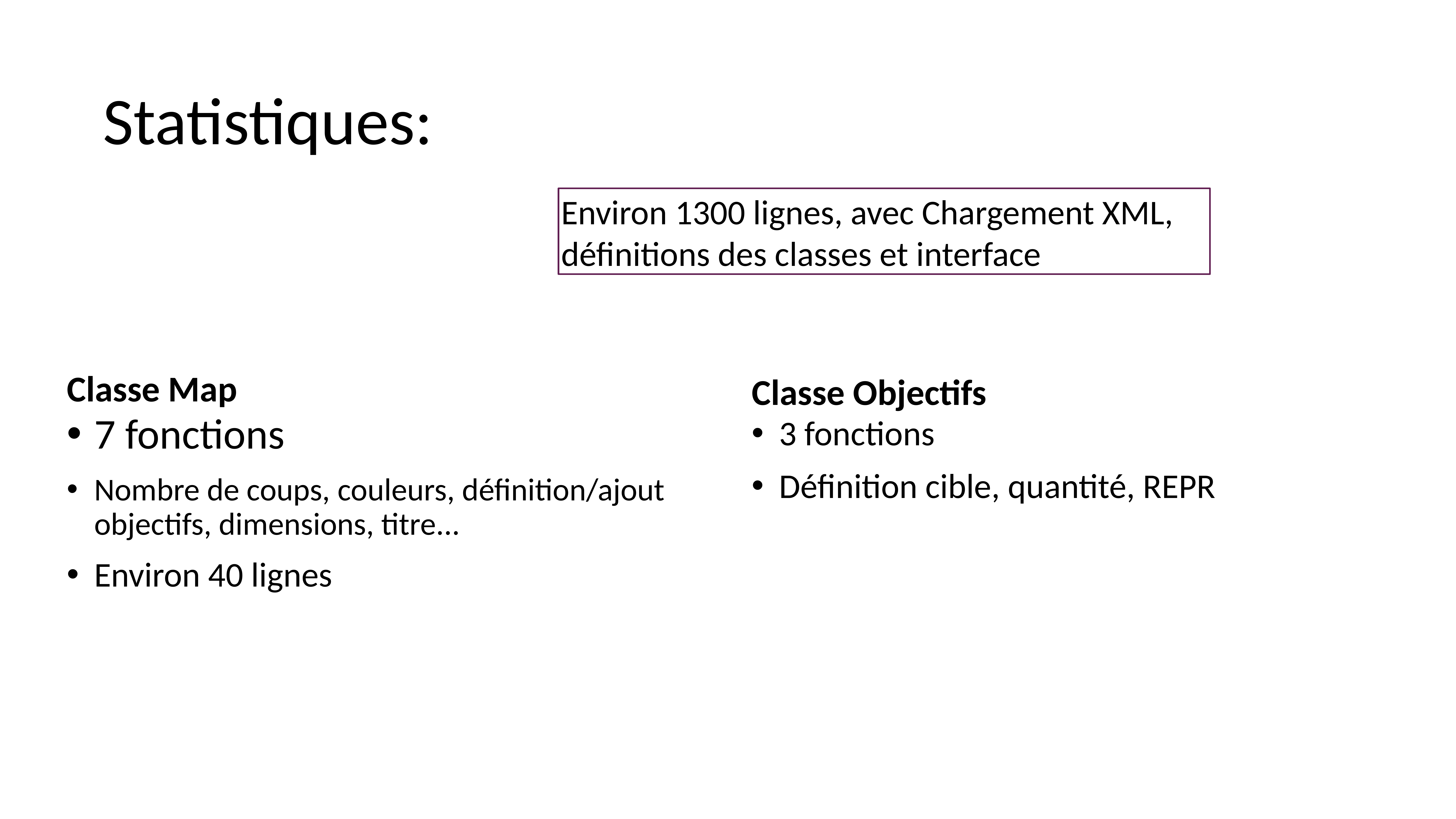

# Statistiques:
Environ 1300 lignes, avec Chargement XML, définitions des classes et interface
Classe Map
Classe Objectifs
7 fonctions
Nombre de coups, couleurs, définition/ajout objectifs, dimensions, titre...
Environ 40 lignes

3 fonctions
Définition cible, quantité, REPR